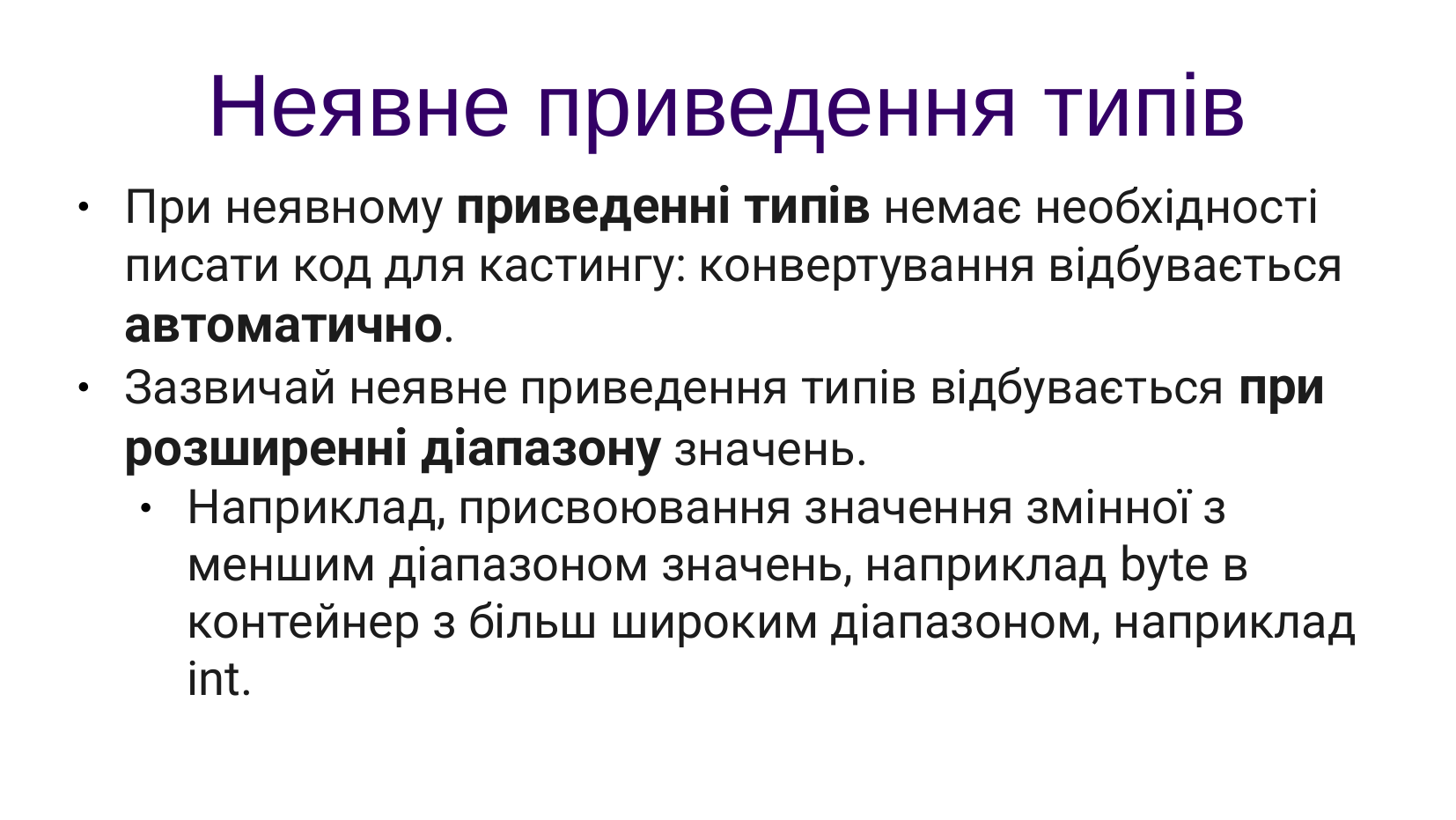

Неявне приведення типів
При неявному приведенні типів немає необхідності писати код для кастингу: конвертування відбувається автоматично.
Зазвичай неявне приведення типів відбувається при розширенні діапазону значень.
Наприклад, присвоювання значення змінної з меншим діапазоном значень, наприклад byte в контейнер з більш широким діапазоном, наприклад int.